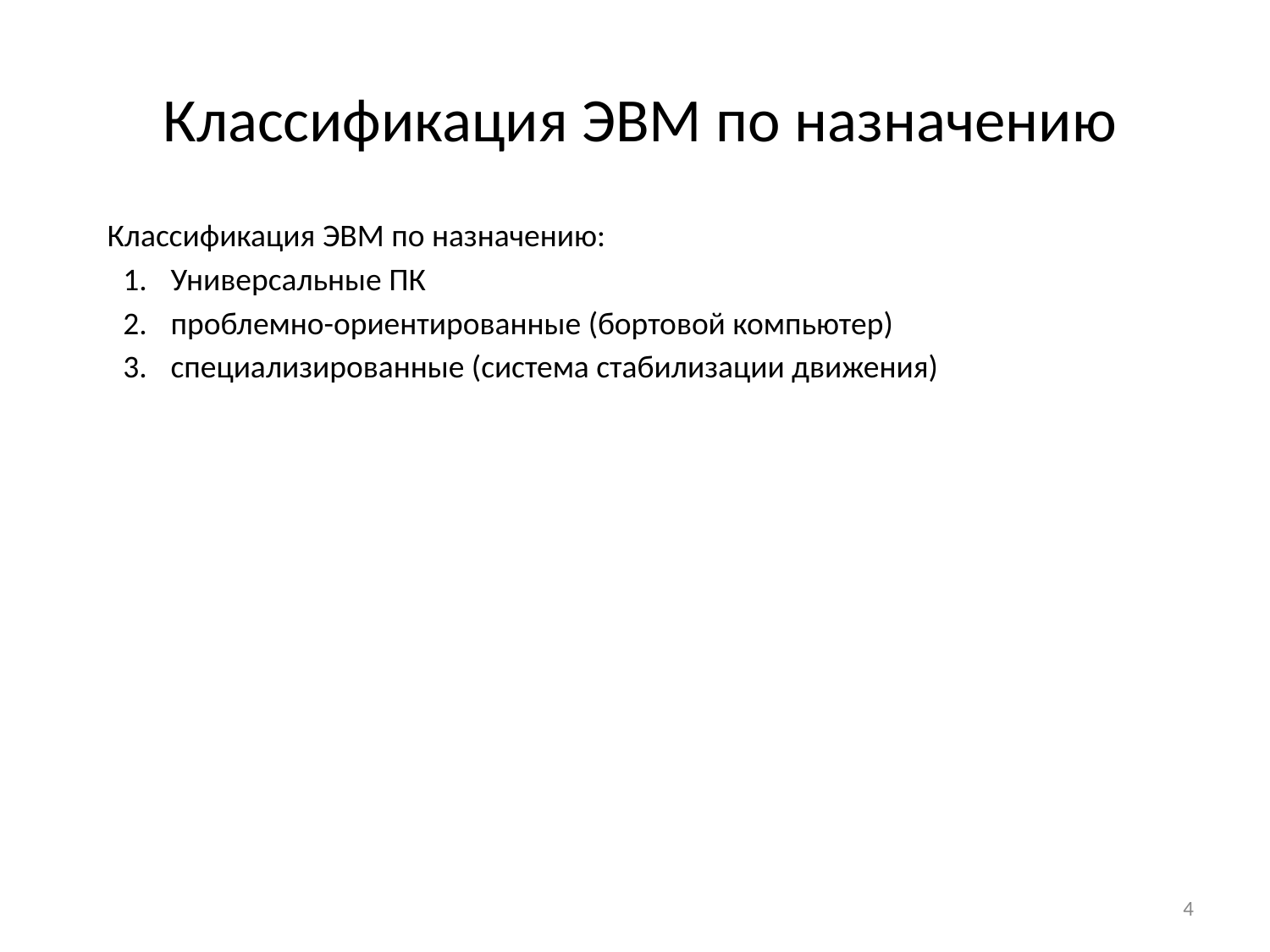

# Классификация ЭВМ по назначению
Классификация ЭВМ по назначению:
Универсальные ПК
проблемно-ориентированные (бортовой компьютер)
специализированные (система стабилизации движения)

4